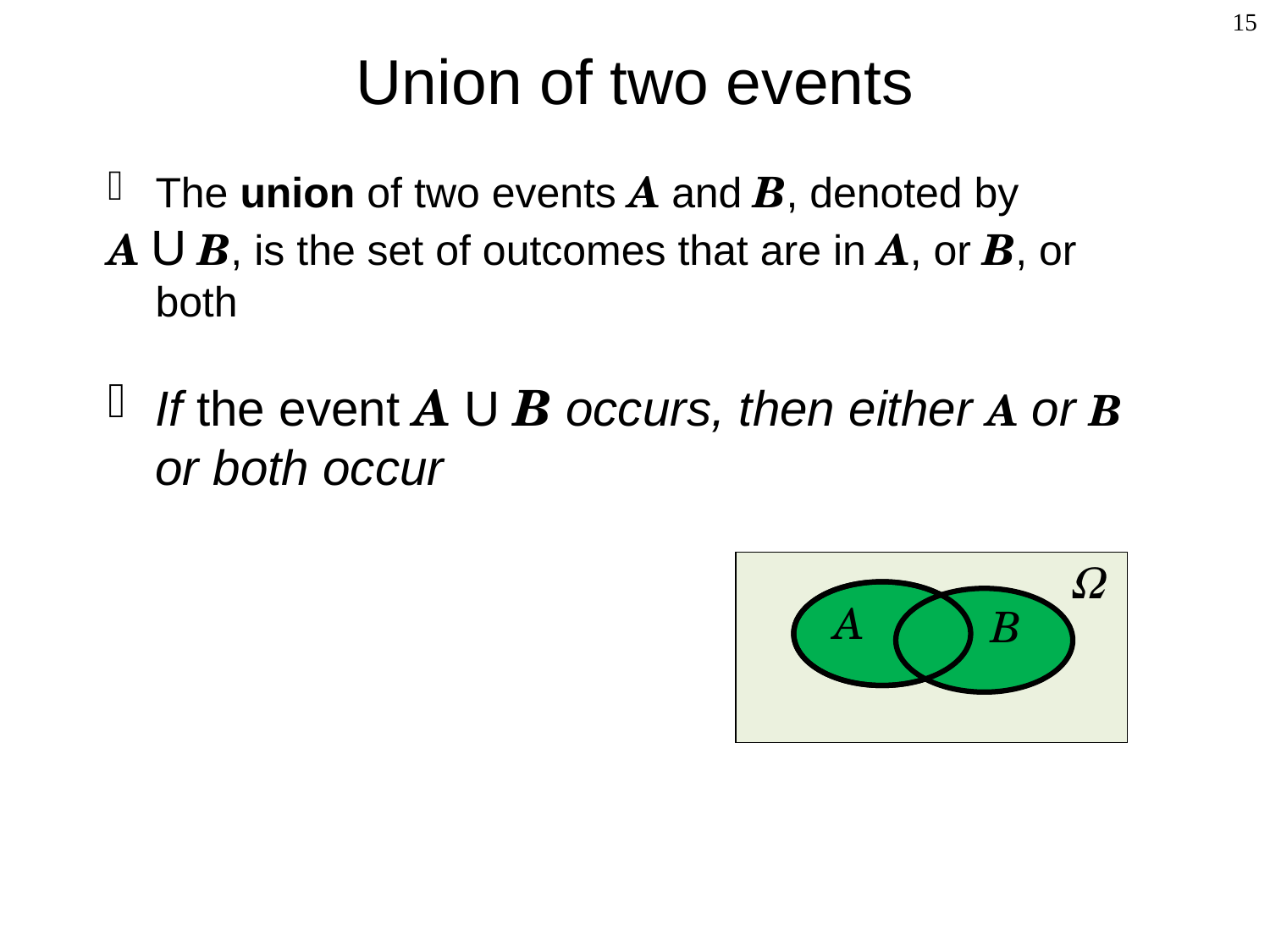

Union of two events
15
The union of two events A and B, denoted by
A U B, is the set of outcomes that are in A, or B, or both

If the event A U B occurs, then either A or B or both occur

Ω

A
B